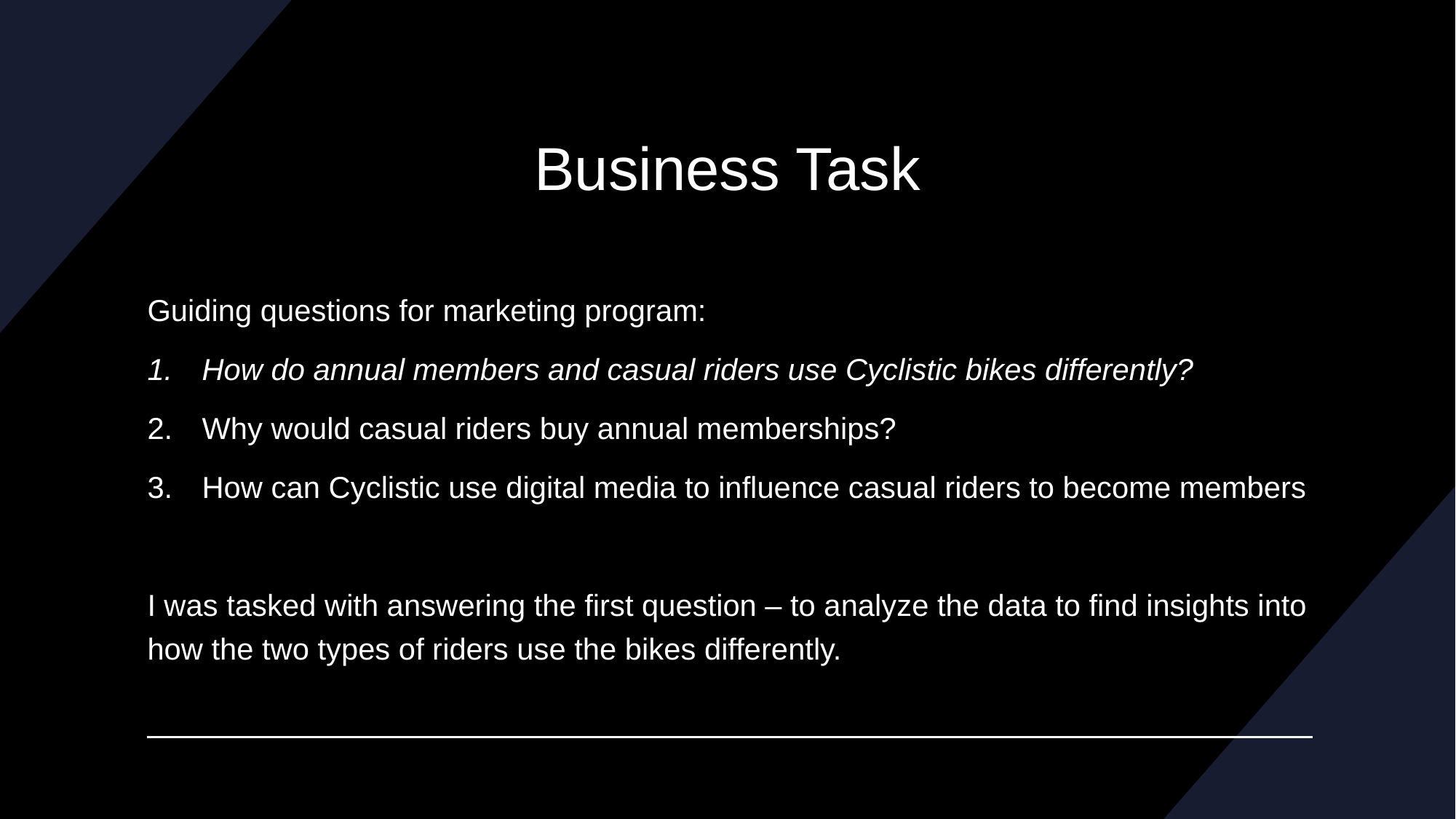

# Business Task
Guiding questions for marketing program:
How do annual members and casual riders use Cyclistic bikes differently?
Why would casual riders buy annual memberships?
How can Cyclistic use digital media to influence casual riders to become members

I was tasked with answering the first question – to analyze the data to find insights into how the two types of riders use the bikes differently.